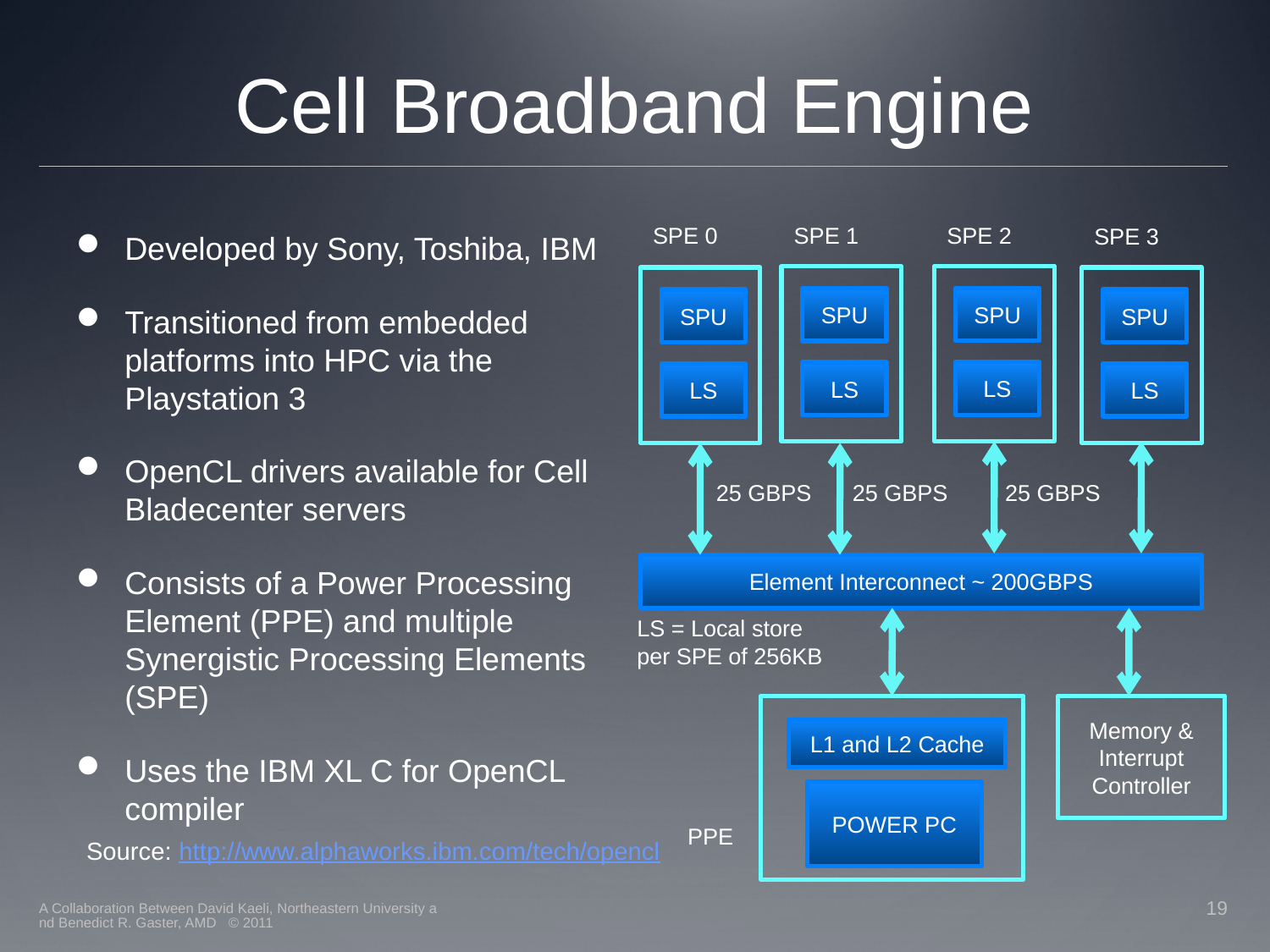

# Cell Broadband Engine
SPE 2
SPE 0
SPE 1
SPE 3
Developed by Sony, Toshiba, IBM
Transitioned from embedded platforms into HPC via the Playstation 3
OpenCL drivers available for Cell Bladecenter servers
Consists of a Power Processing Element (PPE) and multiple Synergistic Processing Elements (SPE)
Uses the IBM XL C for OpenCL compiler

SPU
SPU
SPU
SPU
LS
LS
LS
LS
25 GBPS
25 GBPS
25 GBPS
Element Interconnect ~ 200GBPS
LS = Local store per SPE of 256KB

Memory & Interrupt Controller
L1 and L2 Cache
POWER PC
PPE
Source: http://www.alphaworks.ibm.com/tech/opencl
A Collaboration Between David Kaeli, Northeastern University and Benedict R. Gaster, AMD   © 2011
19